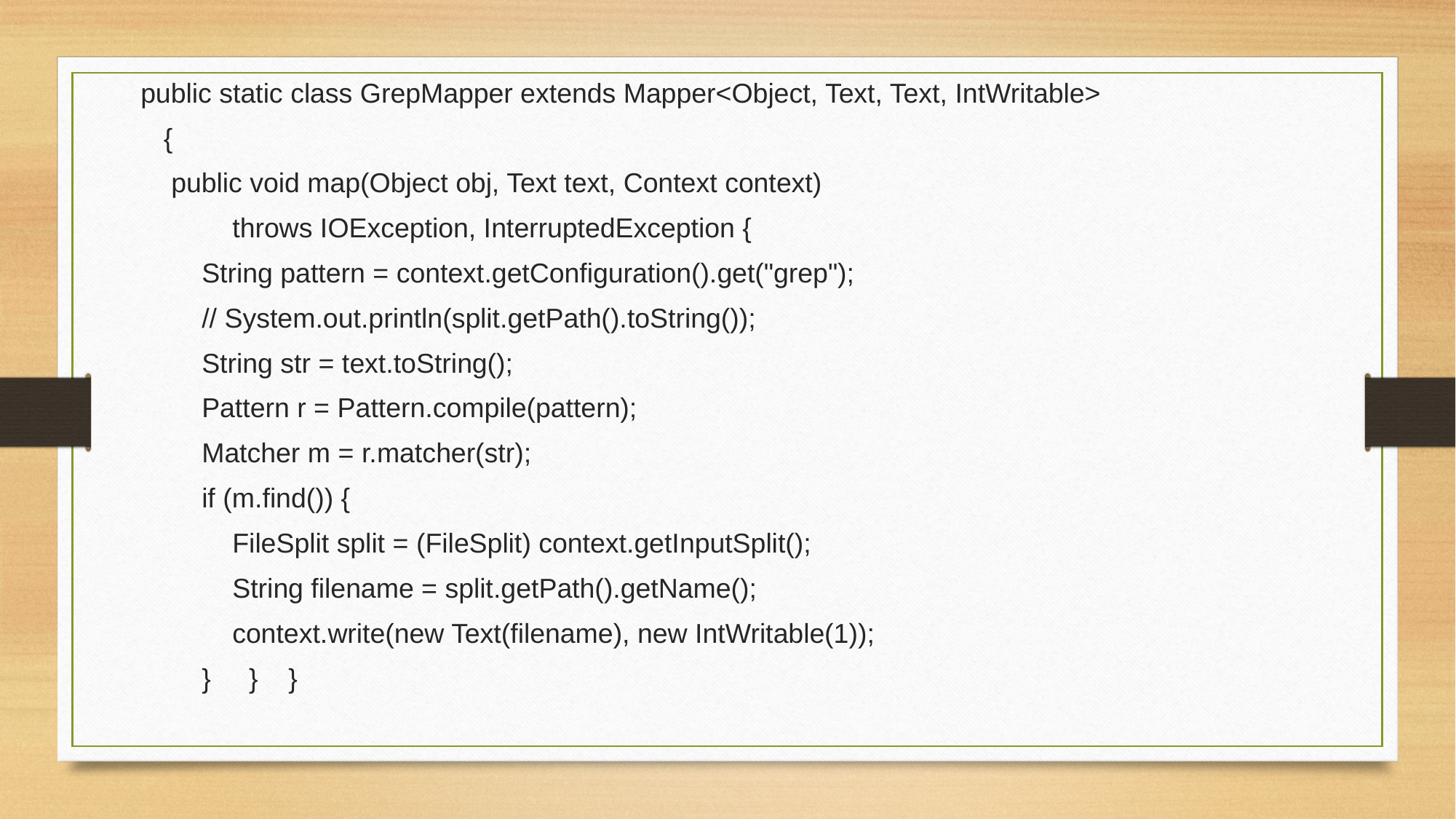

public static class GrepMapper extends Mapper<Object, Text, Text, IntWritable>
       {
        public void map(Object obj, Text text, Context context)
                throws IOException, InterruptedException {
            String pattern = context.getConfiguration().get("grep");
            // System.out.println(split.getPath().toString());
            String str = text.toString();
            Pattern r = Pattern.compile(pattern);
            Matcher m = r.matcher(str);
            if (m.find()) {
                FileSplit split = (FileSplit) context.getInputSplit();
                String filename = split.getPath().getName();
                context.write(new Text(filename), new IntWritable(1));
            }     }    }